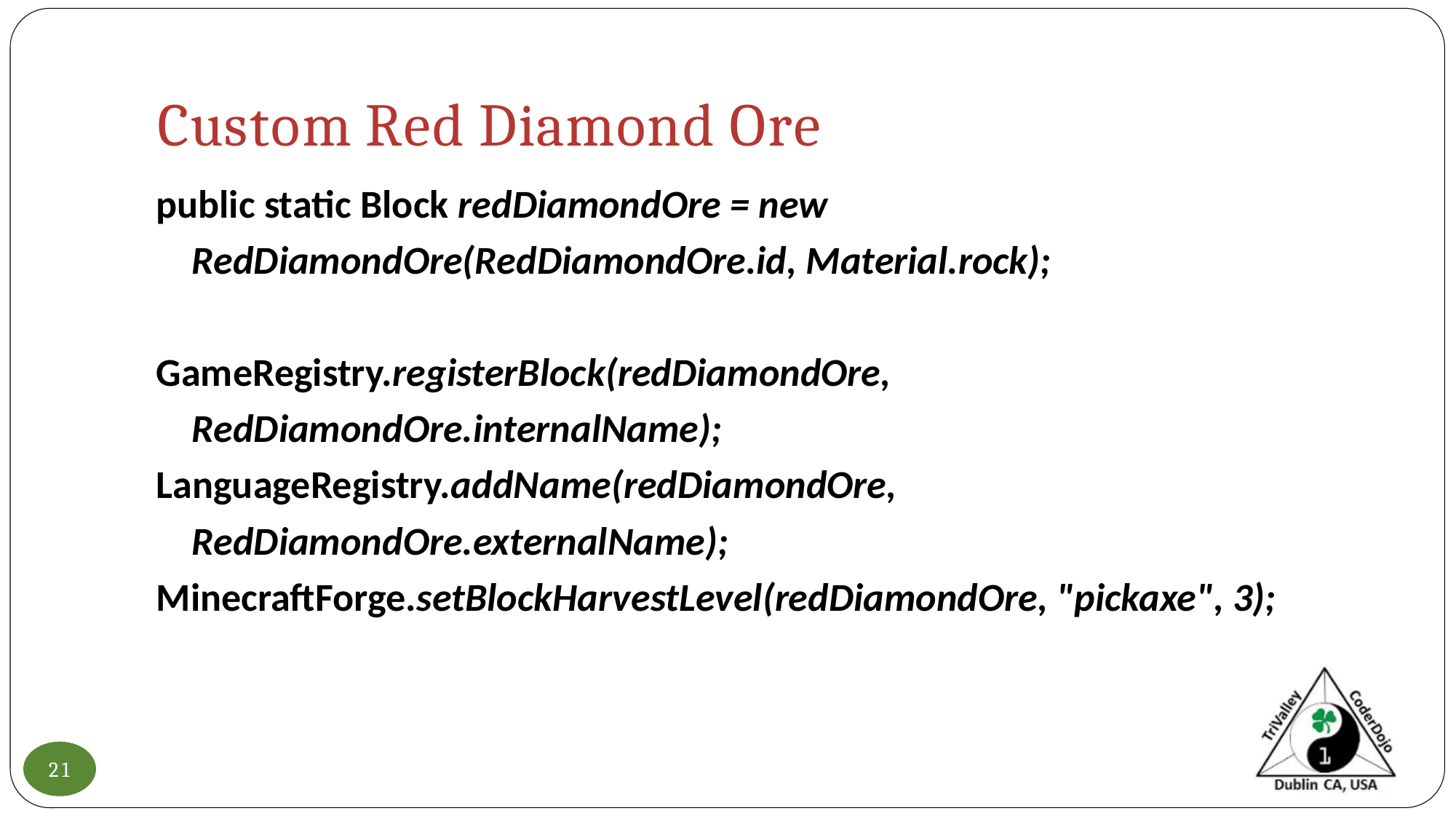

# Custom Red Diamond Ore
public static Block redDiamondOre = new
    RedDiamondOre(RedDiamondOre.id, Material.rock);

GameRegistry.registerBlock(redDiamondOre,
    RedDiamondOre.internalName);
LanguageRegistry.addName(redDiamondOre,
    RedDiamondOre.externalName);
MinecraftForge.setBlockHarvestLevel(redDiamondOre, "pickaxe", 3);

21